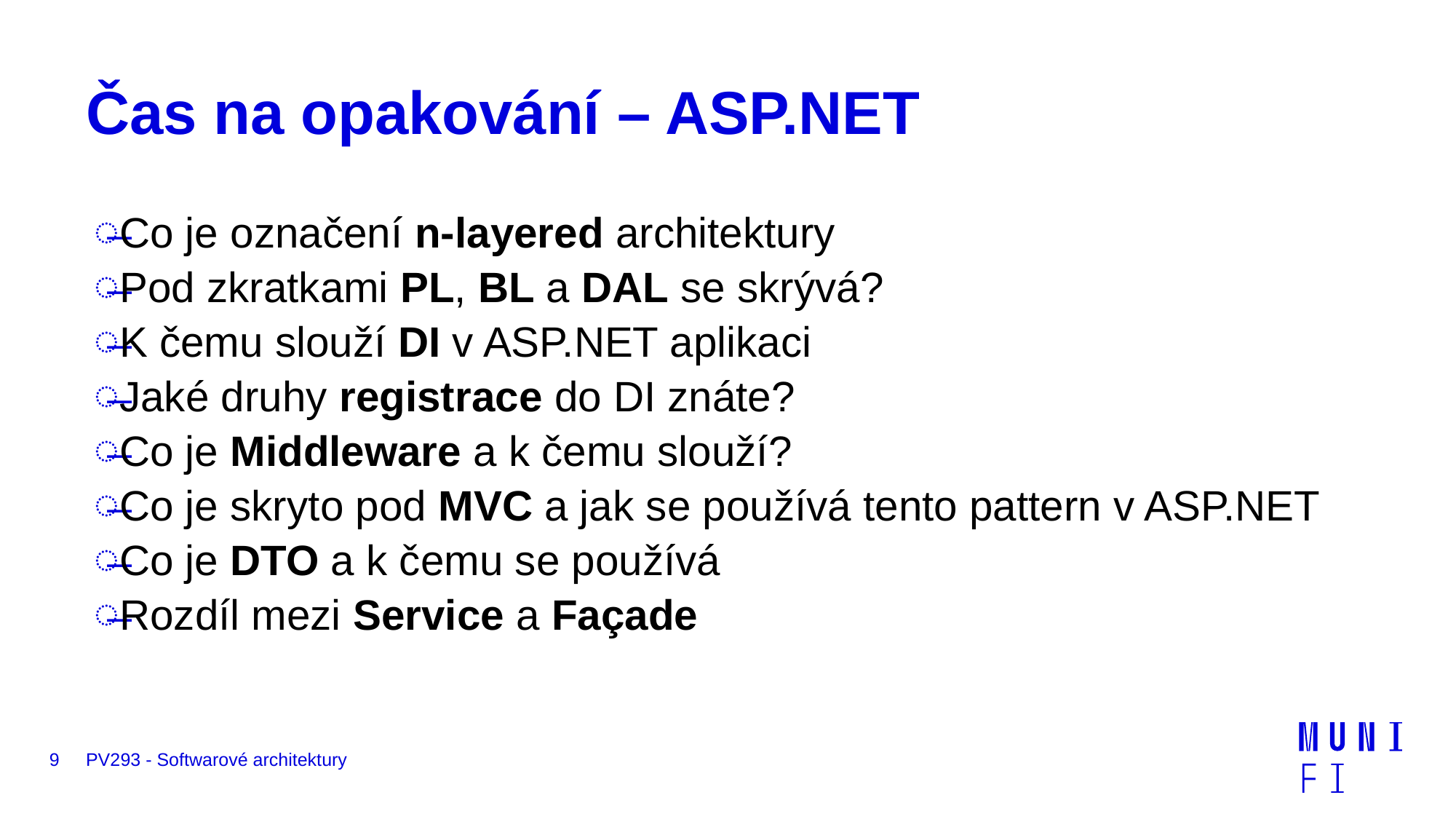

# Čas na opakování – ASP.NET
Co je označení n-layered architektury
Pod zkratkami PL, BL a DAL se skrývá?
K čemu slouží DI v ASP.NET aplikaci
Jaké druhy registrace do DI znáte?
Co je Middleware a k čemu slouží?
Co je skryto pod MVC a jak se používá tento pattern v ASP.NET
Co je DTO a k čemu se používá
Rozdíl mezi Service a Façade

9
PV293 - Softwarové architektury